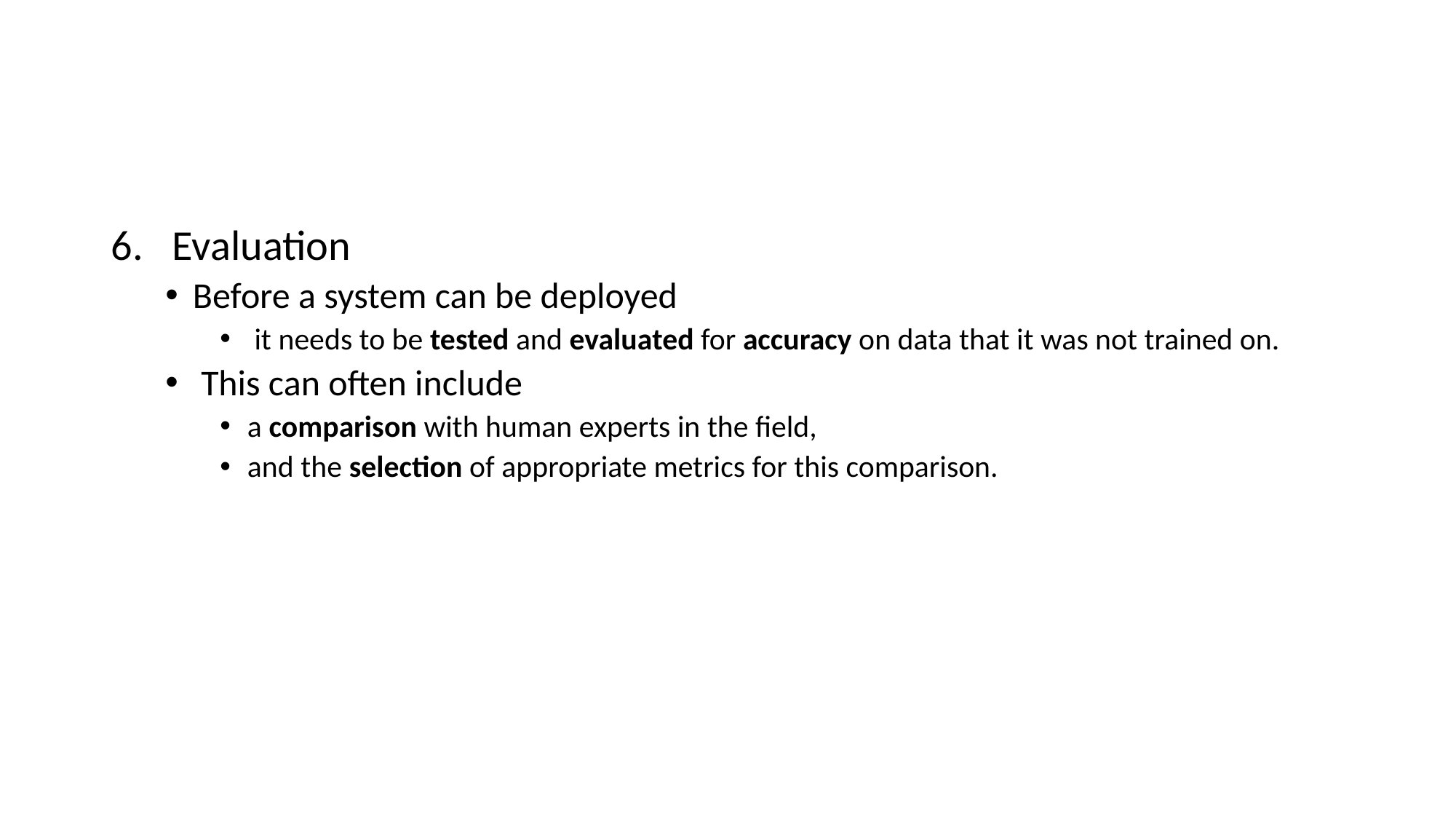

#
Evaluation
Before a system can be deployed
 it needs to be tested and evaluated for accuracy on data that it was not trained on.
 This can often include
a comparison with human experts in the field,
and the selection of appropriate metrics for this comparison.